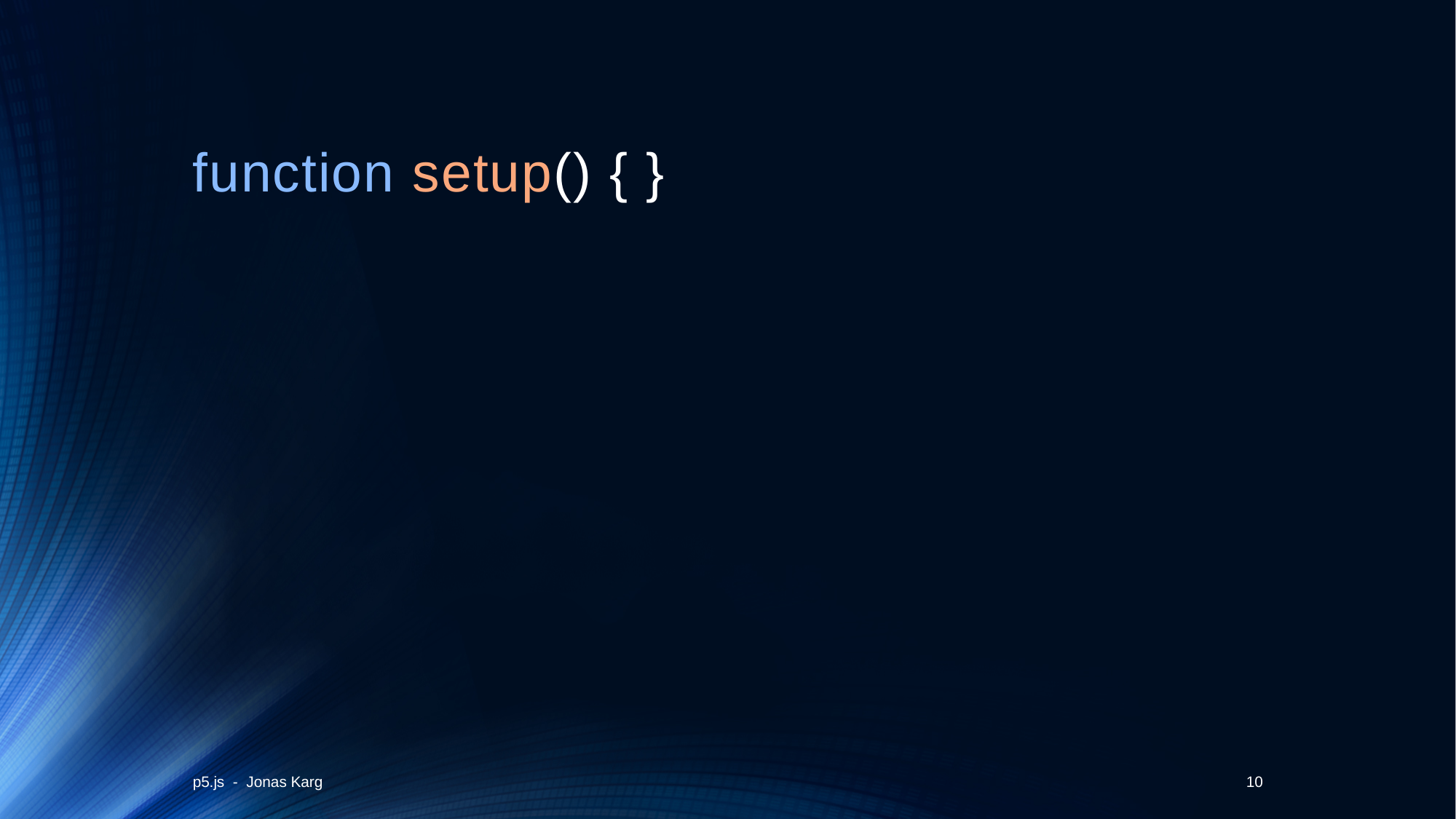

# function setup() { }

p5.js  -  Jonas Karg
10